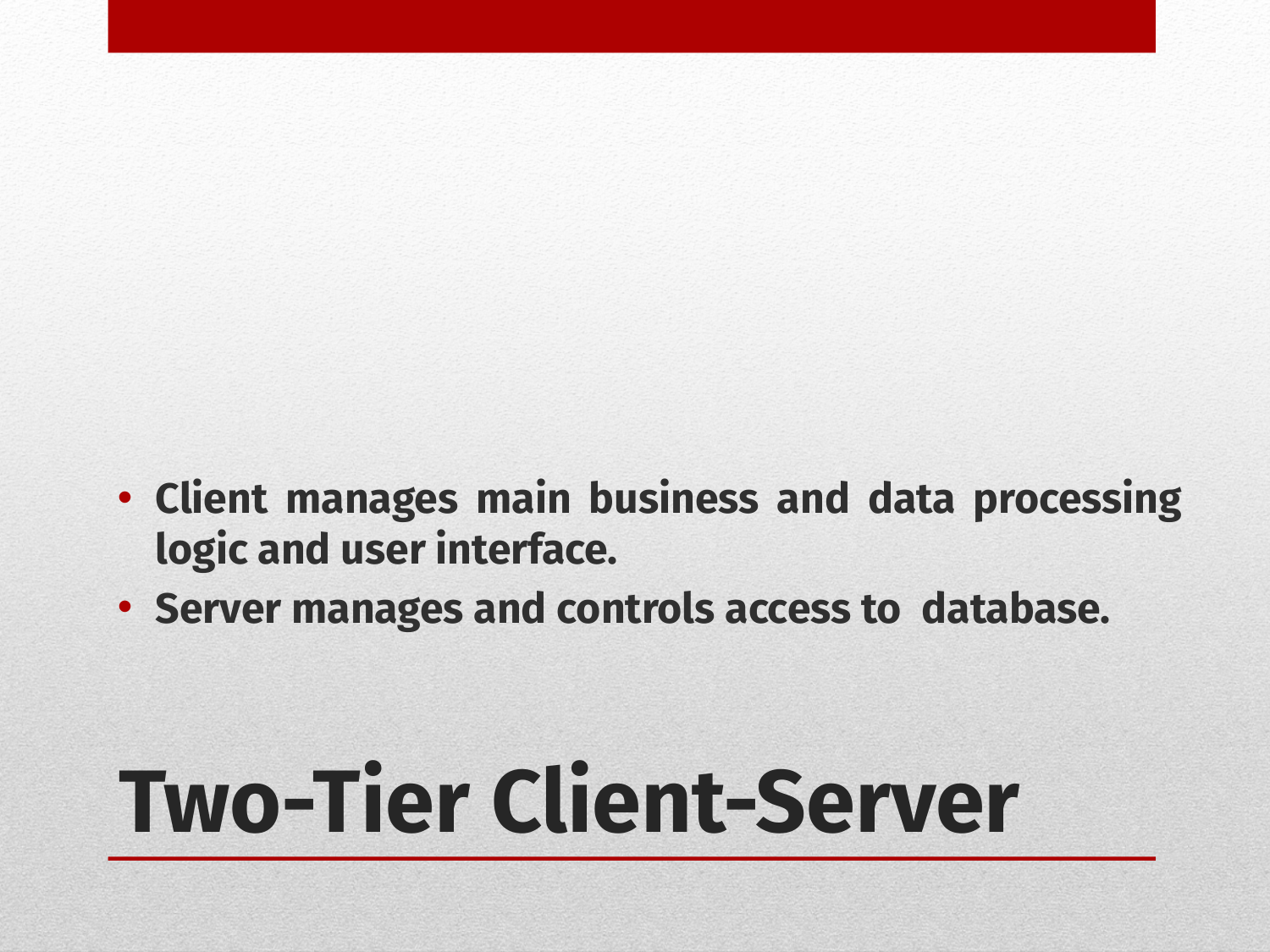

Client manages main business and data processing logic and user interface.
Server manages and controls access to  database.
# Two-Tier Client-Server